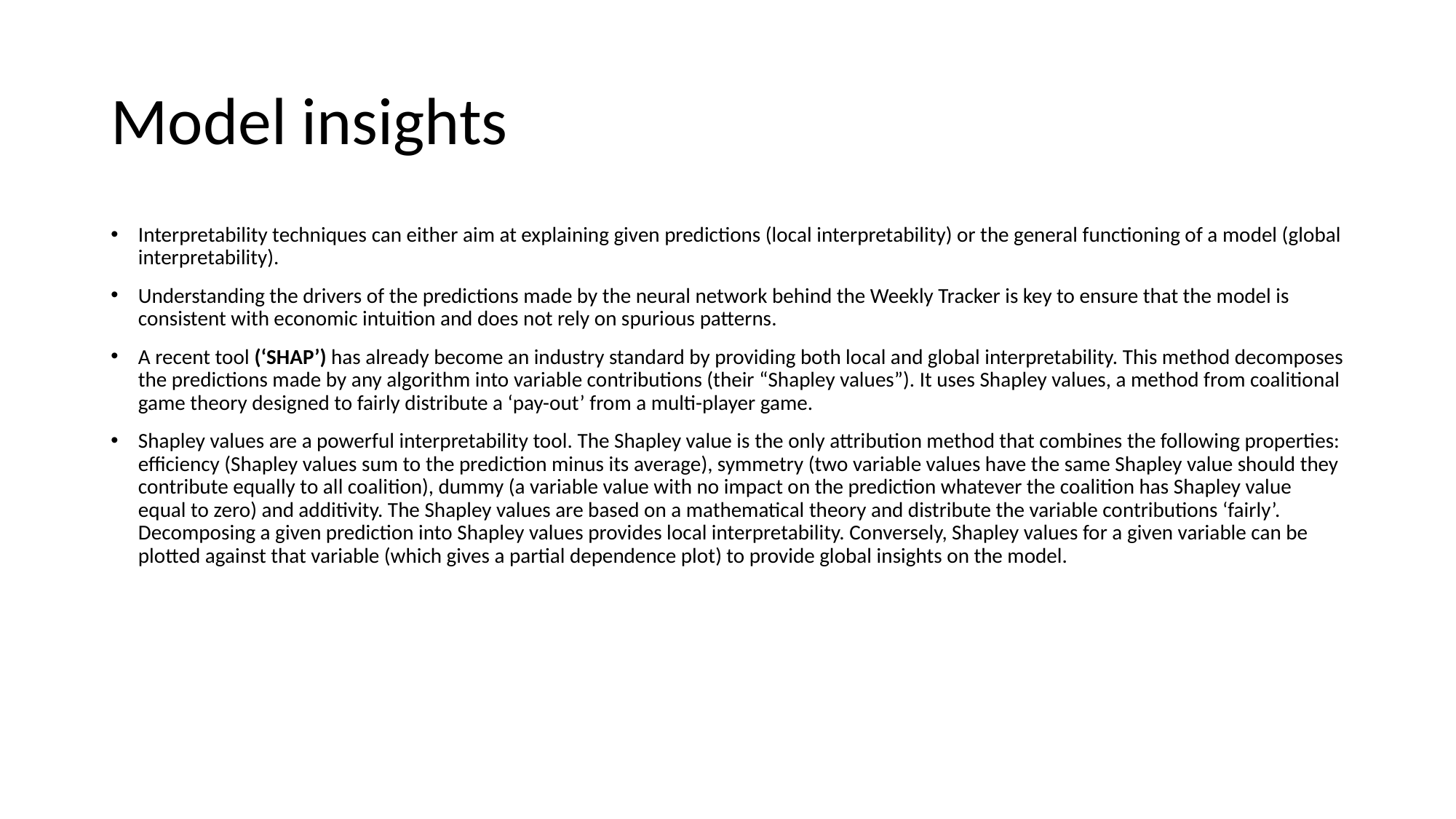

# Model insights
Interpretability techniques can either aim at explaining given predictions (local interpretability) or the general functioning of a model (global interpretability).
Understanding the drivers of the predictions made by the neural network behind the Weekly Tracker is key to ensure that the model is consistent with economic intuition and does not rely on spurious patterns.
A recent tool (‘SHAP’) has already become an industry standard by providing both local and global interpretability. This method decomposes the predictions made by any algorithm into variable contributions (their “Shapley values”). It uses Shapley values, a method from coalitional game theory designed to fairly distribute a ‘pay-out’ from a multi-player game.
Shapley values are a powerful interpretability tool. The Shapley value is the only attribution method that combines the following properties: efficiency (Shapley values sum to the prediction minus its average), symmetry (two variable values have the same Shapley value should they contribute equally to all coalition), dummy (a variable value with no impact on the prediction whatever the coalition has Shapley value equal to zero) and additivity. The Shapley values are based on a mathematical theory and distribute the variable contributions ‘fairly’. Decomposing a given prediction into Shapley values provides local interpretability. Conversely, Shapley values for a given variable can be plotted against that variable (which gives a partial dependence plot) to provide global insights on the model.